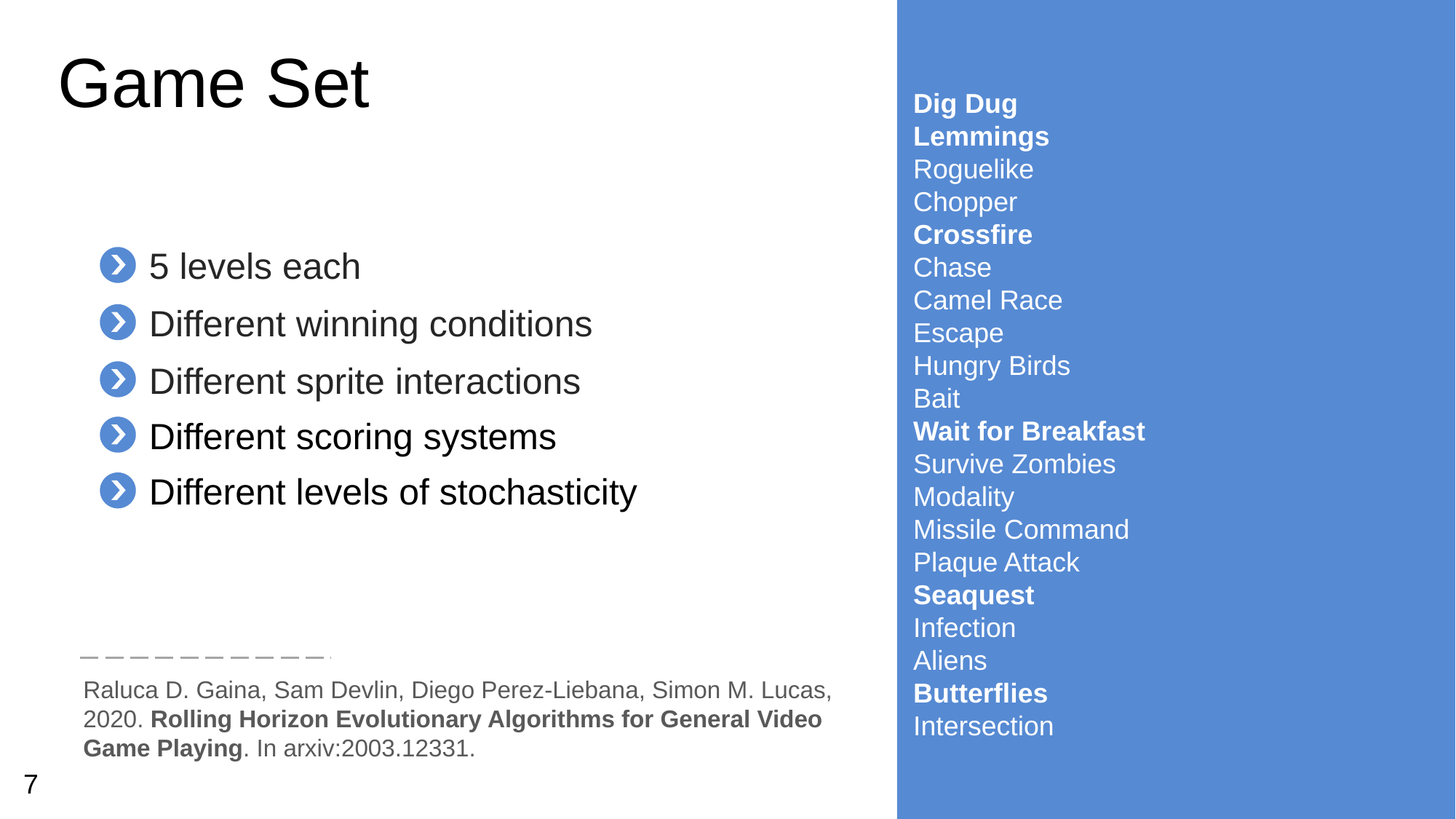

Game Set
Dig Dug
Lemmings
Roguelike
Chopper
Crossfire
Chase
Camel Race
Escape
Hungry Birds
Bait
Wait for Breakfast
Survive Zombies
Modality
Missile Command
Plaque Attack
Seaquest
Infection
Aliens
Butterflies
Intersection
5 levels each

Different winning conditions

Different sprite interactions

Different scoring systems

Different levels of stochasticity

Raluca D. Gaina, Sam Devlin, Diego Perez-Liebana, Simon M. Lucas, 2020. Rolling Horizon Evolutionary Algorithms for General Video Game Playing. In arxiv:2003.12331.
7